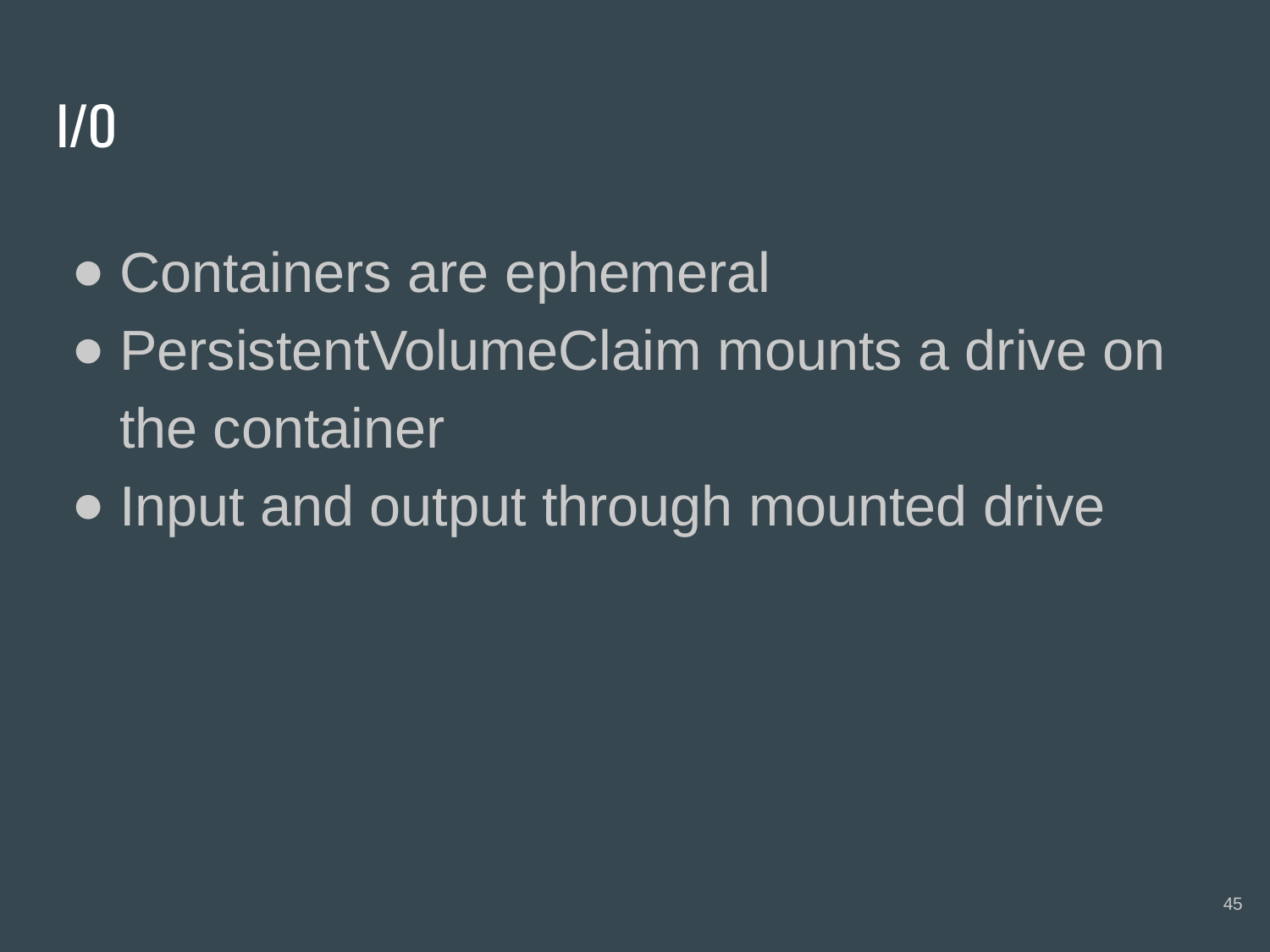

# I/O
Containers are ephemeral
PersistentVolumeClaim mounts a drive on the container
Input and output through mounted drive
45